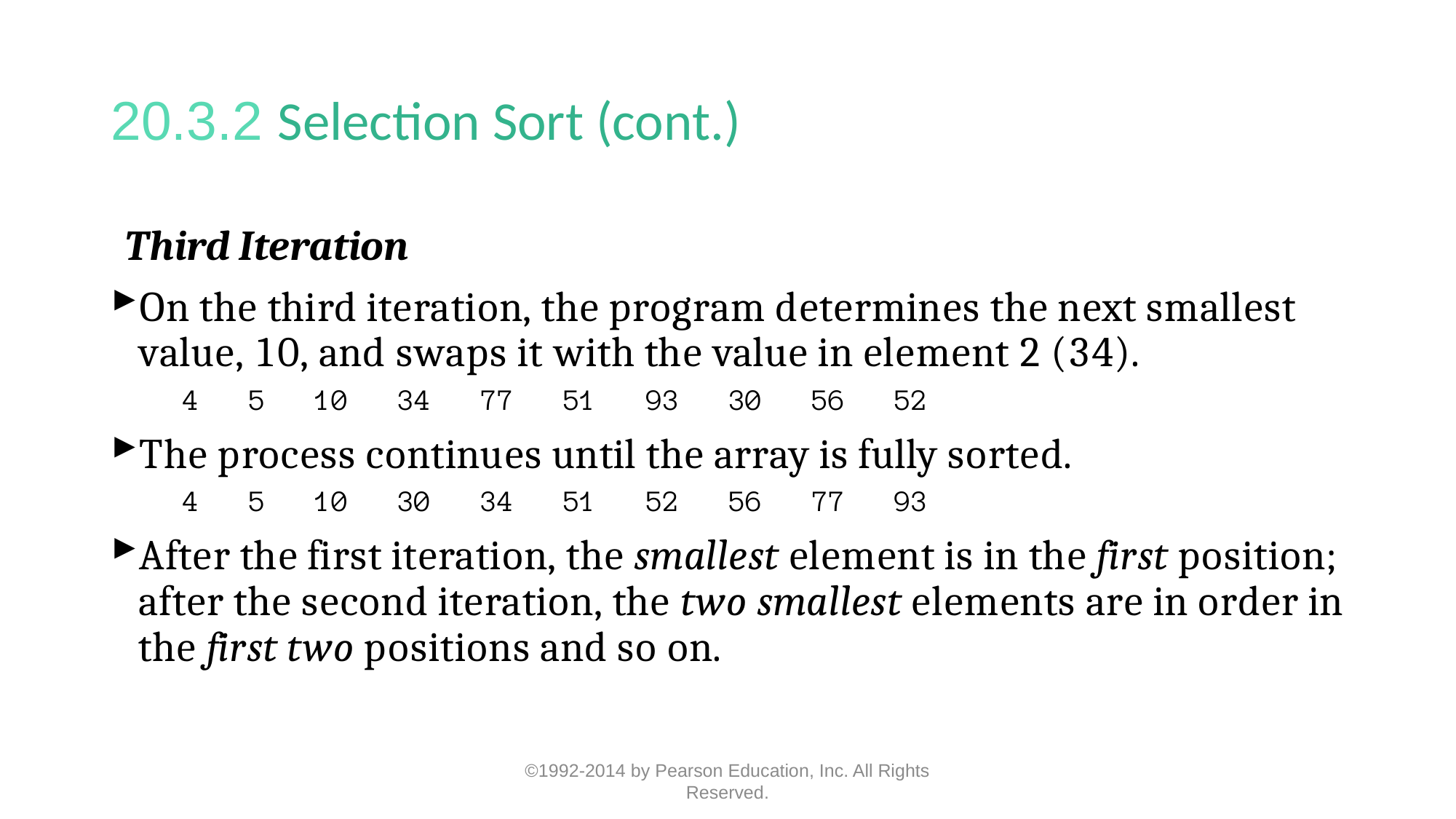

# 20.3.2 Selection Sort (cont.)
Third Iteration
On the third iteration, the program determines the next smallest value, 10, and swaps it with the value in element 2 (34).
4   5   10   34   77   51   93   30   56   52
The process continues until the array is fully sorted.
4   5   10   30   34   51   52   56   77   93
After the first iteration, the smallest element is in the first position; after the second iteration, the two smallest elements are in order in the first two positions and so on.
©1992-2014 by Pearson Education, Inc. All Rights Reserved.